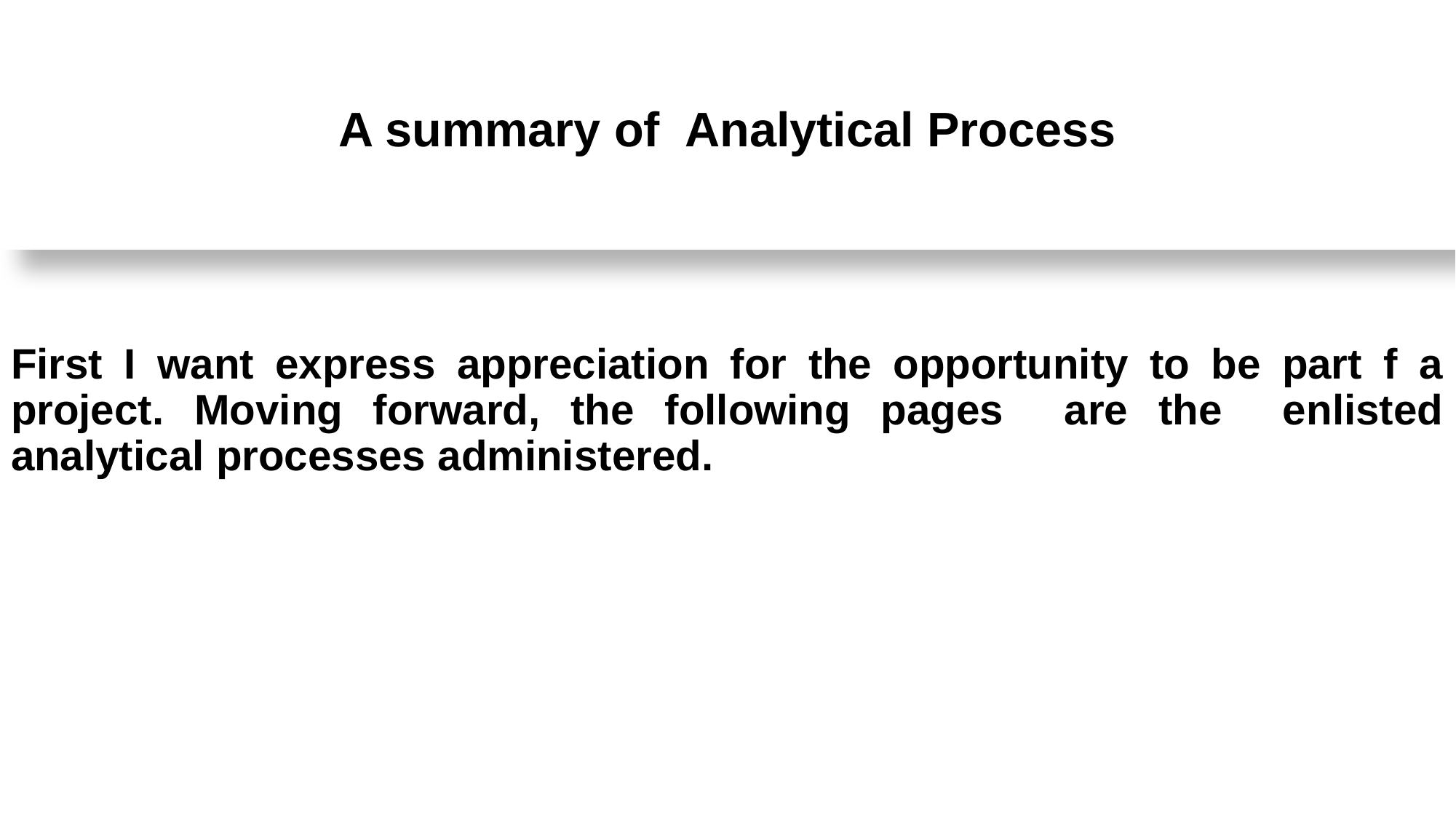

# A summary of  Analytical Process
First I want express appreciation for the opportunity to be part f a project. Moving forward, the following pages  are the  enlisted analytical processes administered.